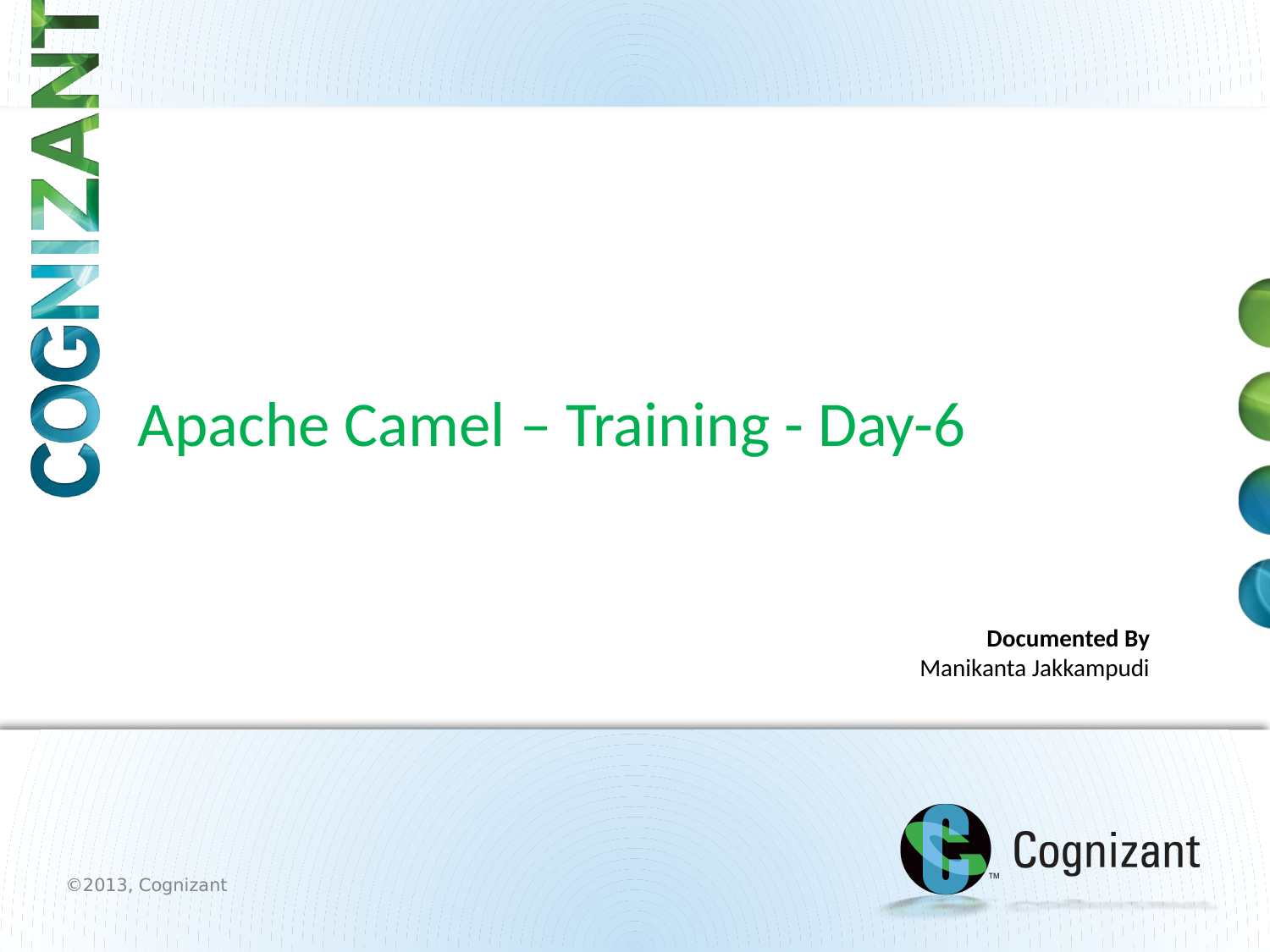

# Apache Camel – Training - Day-6
Documented By
Manikanta Jakkampudi